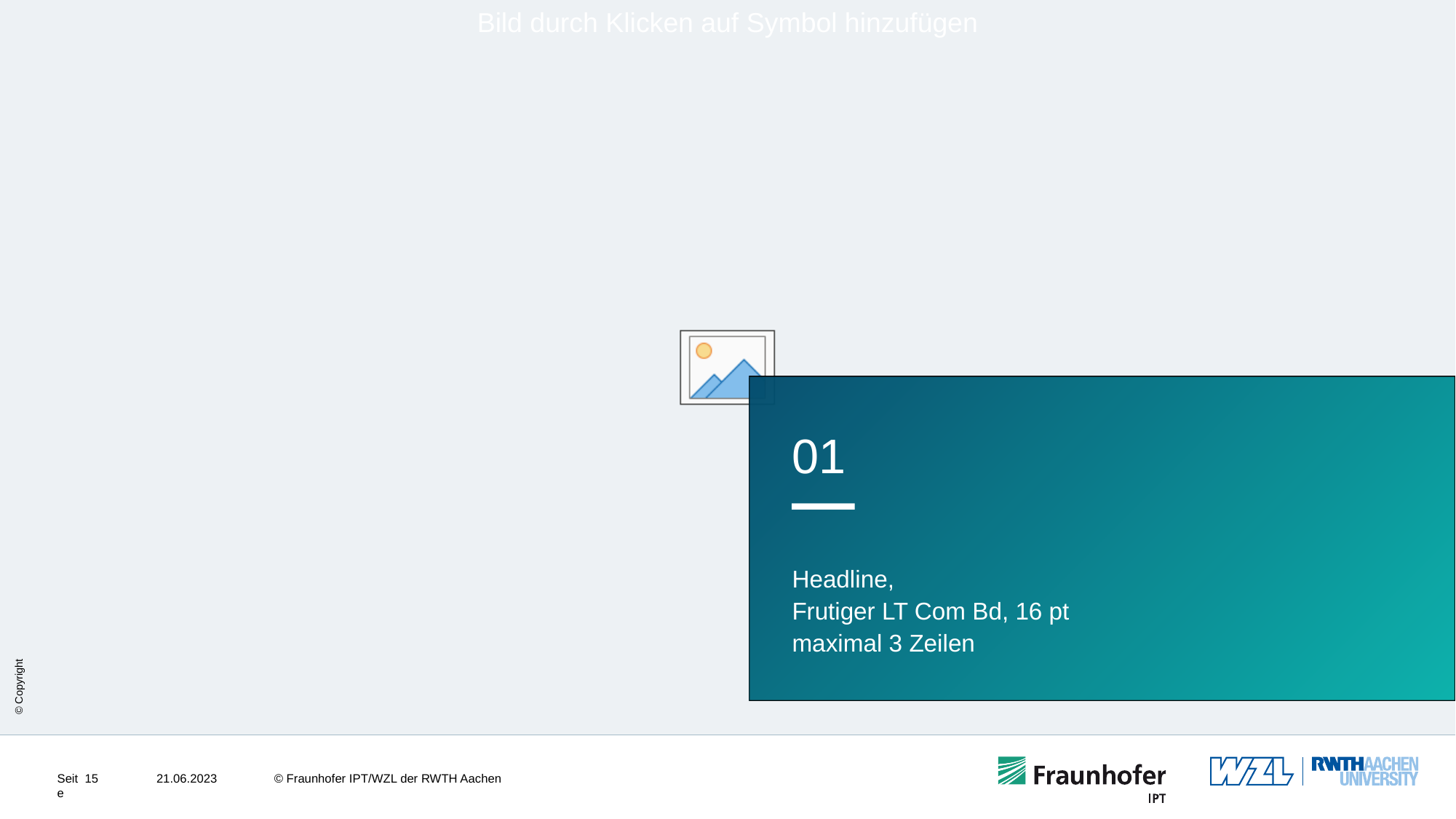

01
—
Headline,
Frutiger LT Com Bd, 16 pt
maximal 3 Zeilen
© Copyright
15
21.06.2023
© Fraunhofer IPT/WZL der RWTH Aachen